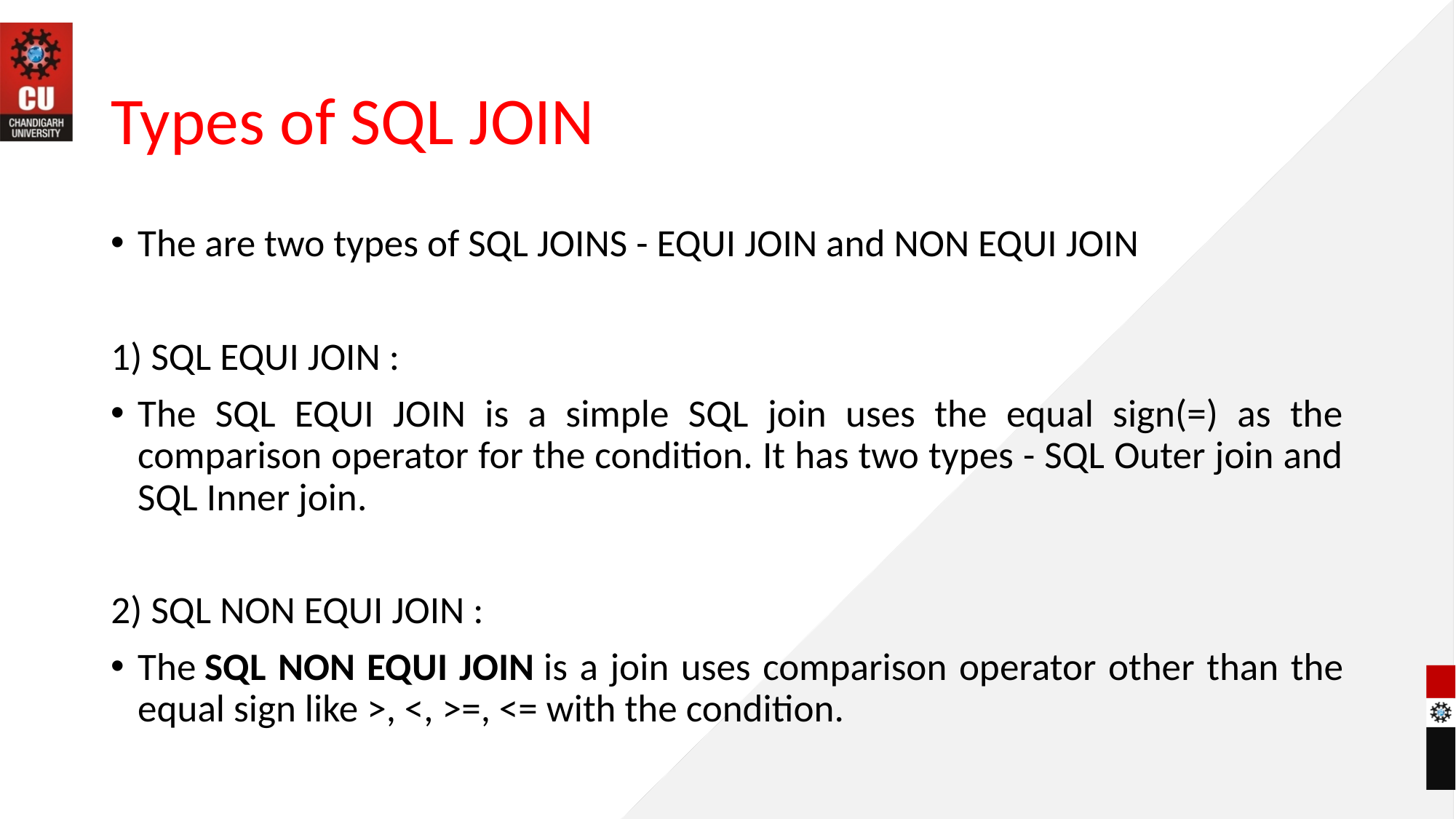

# Types of SQL JOIN
The are two types of SQL JOINS - EQUI JOIN and NON EQUI JOIN

1) SQL EQUI JOIN :
The SQL EQUI JOIN is a simple SQL join uses the equal sign(=) as the comparison operator for the condition. It has two types - SQL Outer join and SQL Inner join.

2) SQL NON EQUI JOIN :
The SQL NON EQUI JOIN is a join uses comparison operator other than the equal sign like >, <, >=, <= with the condition.